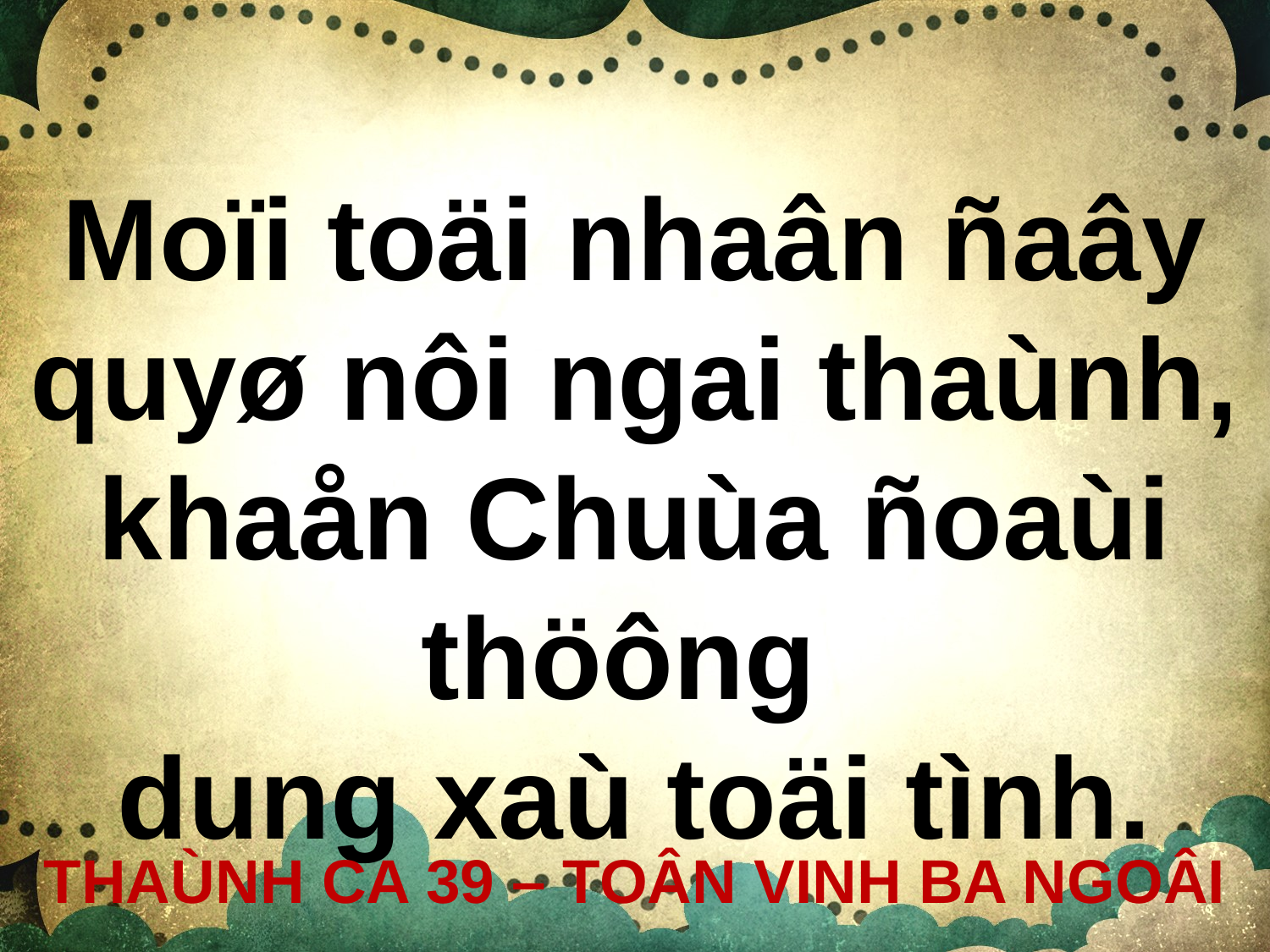

Moïi toäi nhaân ñaây quyø nôi ngai thaùnh, khaån Chuùa ñoaùi thöông
dung xaù toäi tình.
THAÙNH CA 39 – TOÂN VINH BA NGOÂI